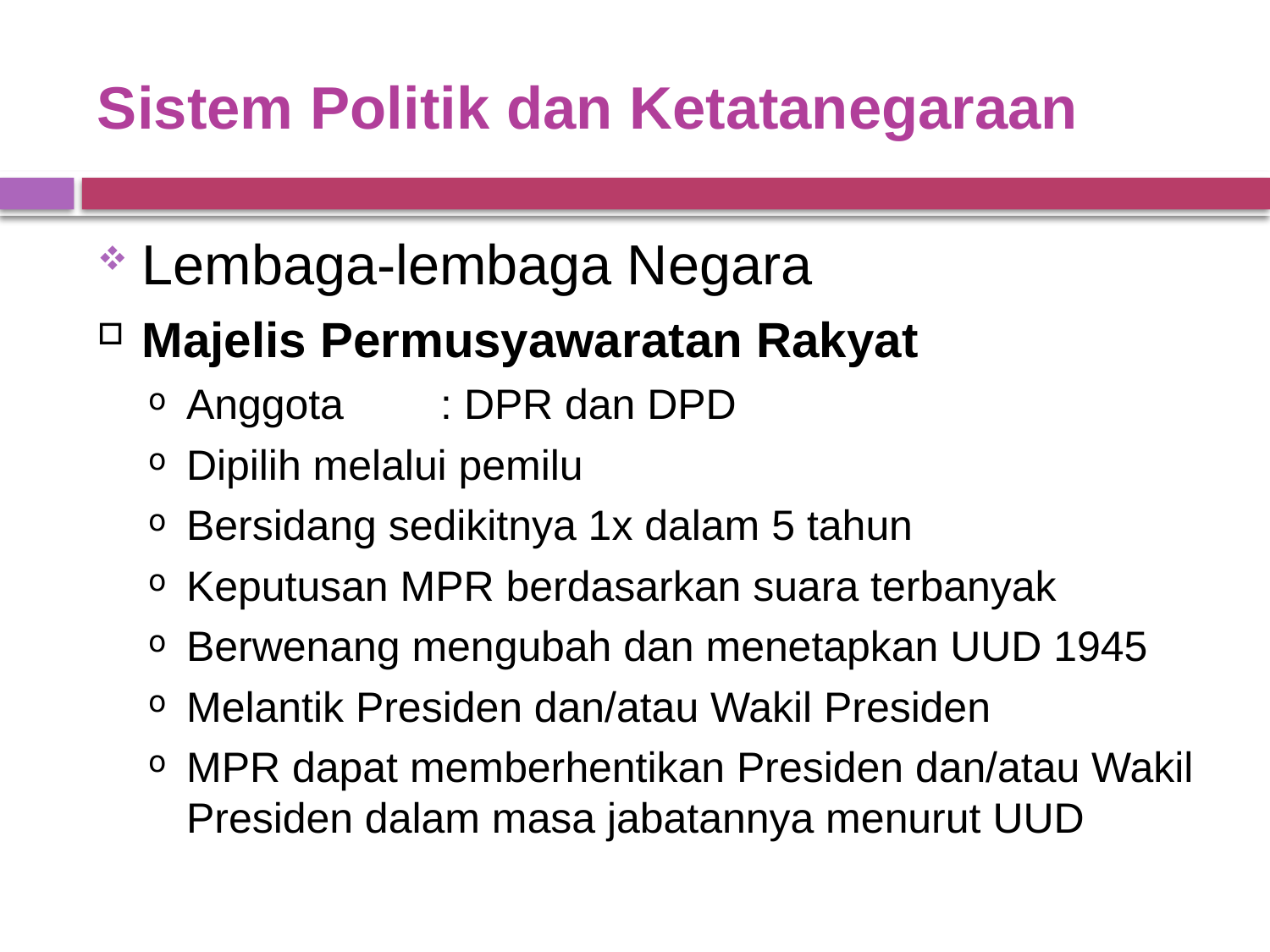

# Sistem Politik dan Ketatanegaraan
Lembaga-lembaga Negara
Majelis Permusyawaratan Rakyat
Anggota	: DPR dan DPD
Dipilih melalui pemilu
Bersidang sedikitnya 1x dalam 5 tahun
Keputusan MPR berdasarkan suara terbanyak
Berwenang mengubah dan menetapkan UUD 1945
Melantik Presiden dan/atau Wakil Presiden
MPR dapat memberhentikan Presiden dan/atau Wakil Presiden dalam masa jabatannya menurut UUD